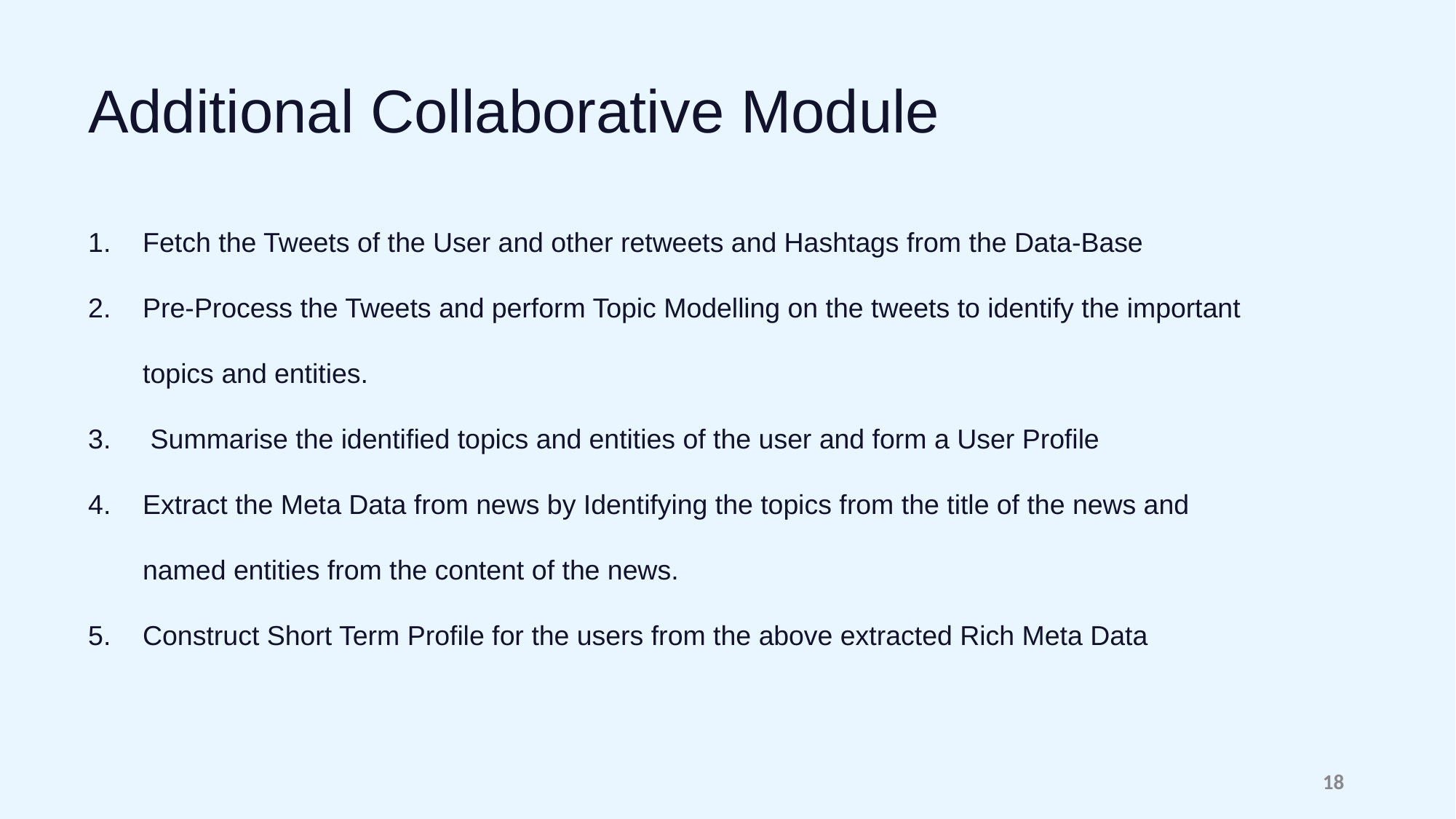

Additional Collaborative Module
Fetch the Tweets of the User and other retweets and Hashtags from the Data-Base
Pre-Process the Tweets and perform Topic Modelling on the tweets to identify the important topics and entities.
 Summarise the identified topics and entities of the user and form a User Profile
Extract the Meta Data from news by Identifying the topics from the title of the news and  named entities from the content of the news.
Construct Short Term Profile for the users from the above extracted Rich Meta Data

18